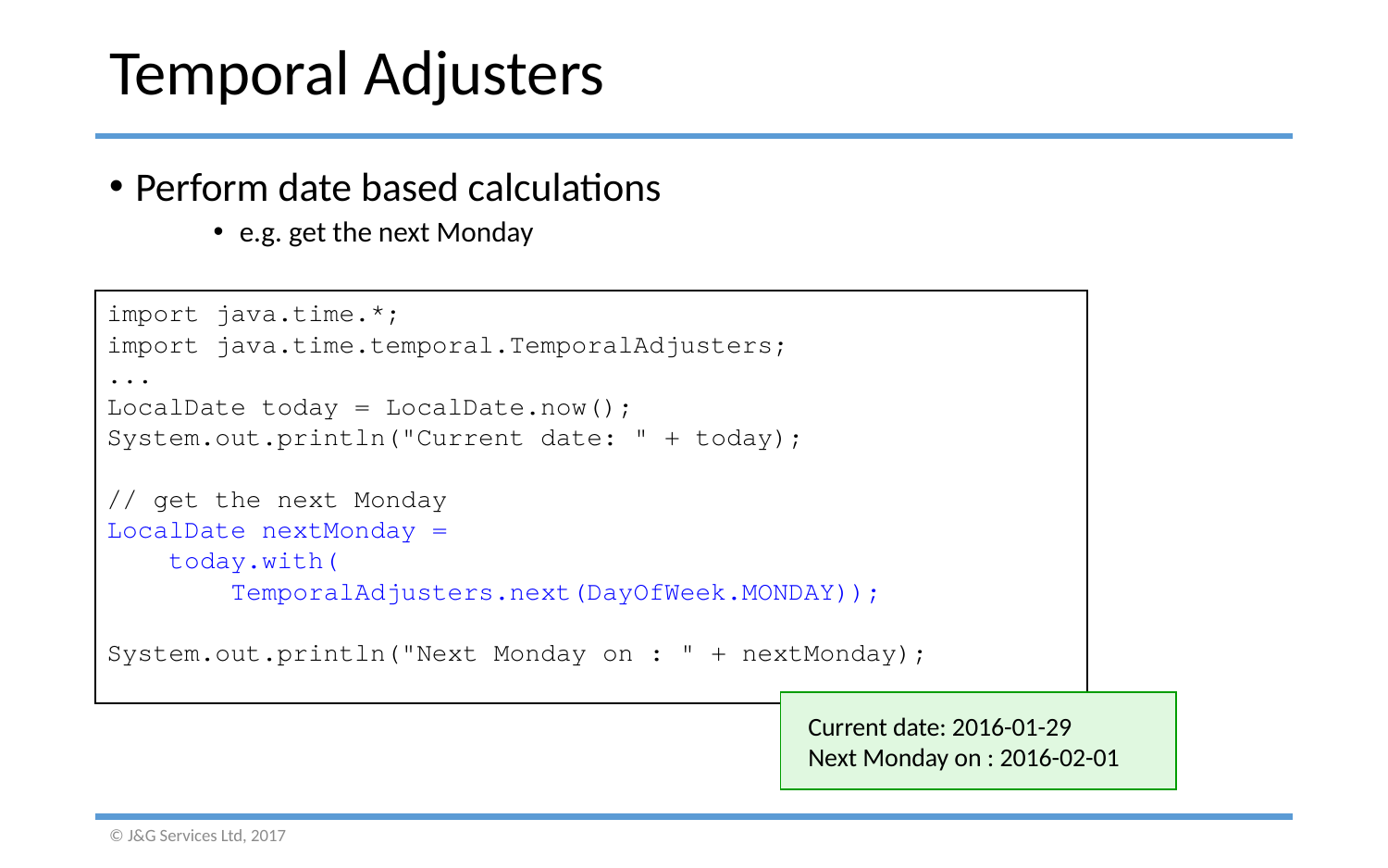

# Temporal Adjusters
Perform date based calculations
e.g. get the next Monday
import java.time.*;
import java.time.temporal.TemporalAdjusters;
...
LocalDate today = LocalDate.now();
System.out.println("Current date: " + today);

// get the next Monday
LocalDate nextMonday =
    today.with(
        TemporalAdjusters.next(DayOfWeek.MONDAY));

System.out.println("Next Monday on : " + nextMonday);

Current date: 2016-01-29
Next Monday on : 2016-02-01